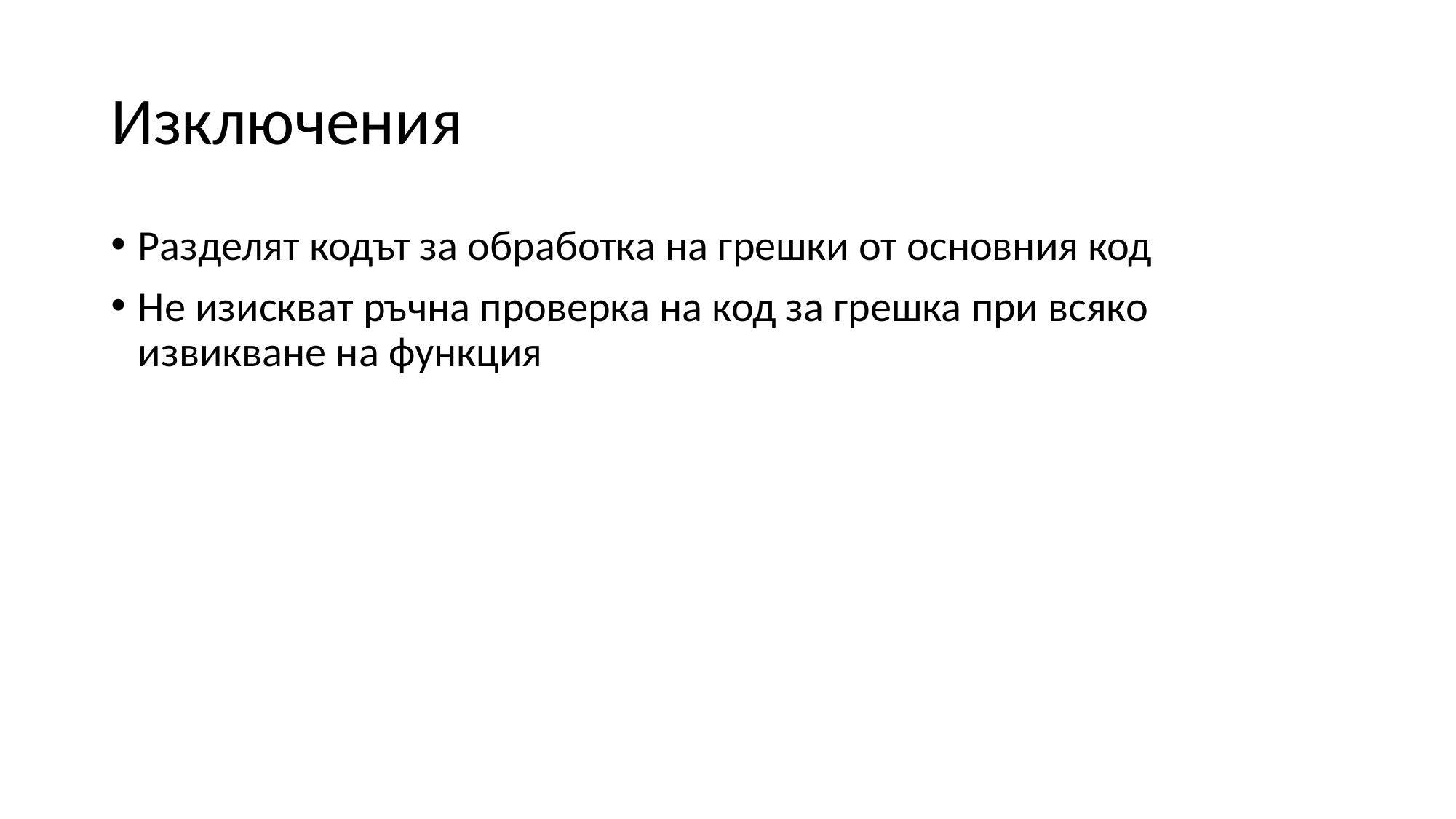

# Изключения
Разделят кодът за обработка на грешки от основния код
Не изискват ръчна проверка на код за грешка при всяко извикване на функция